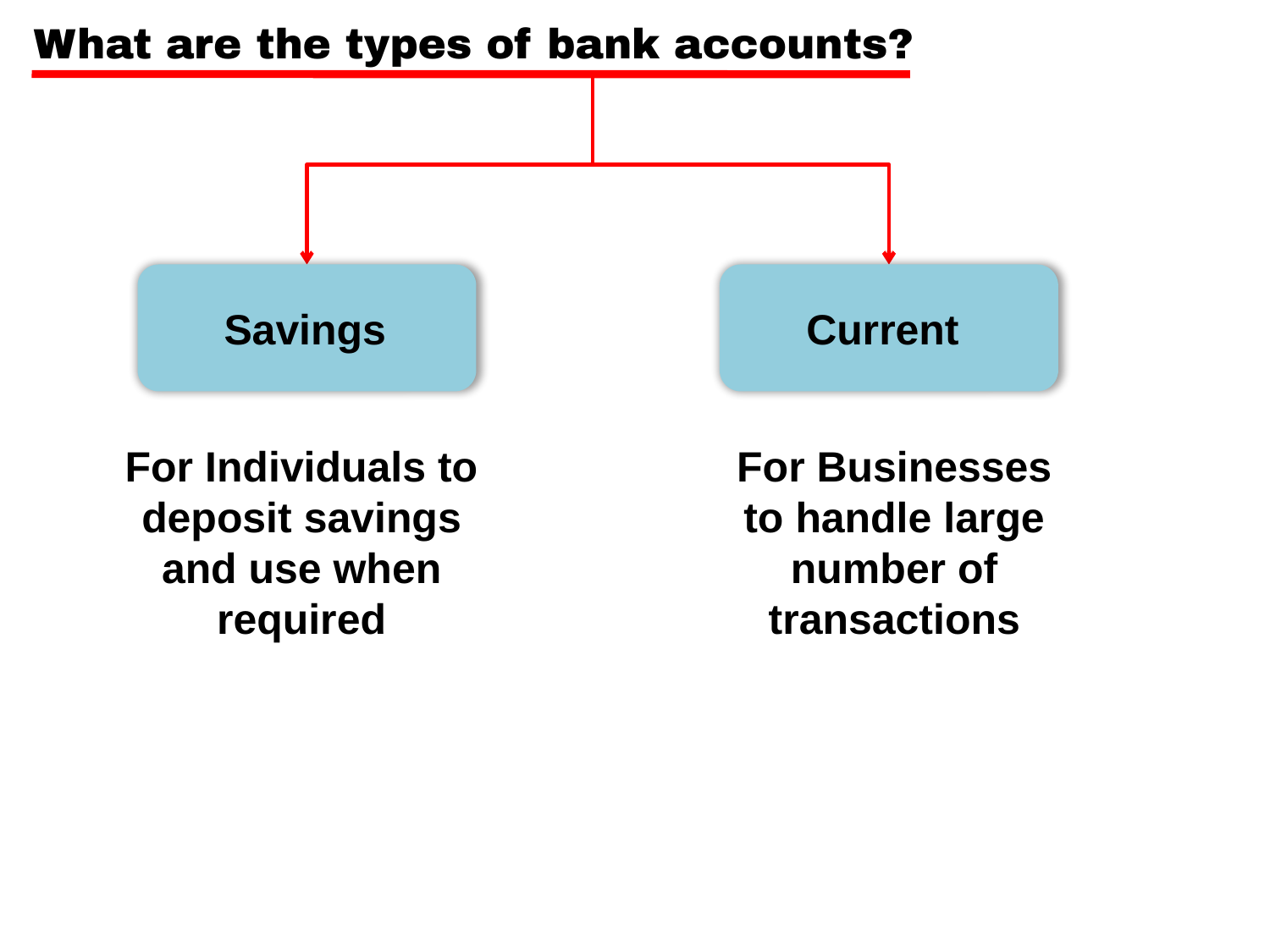

What are the types of bank accounts?

Savings

Current
For Individuals to deposit savings and use when required
For Businesses to handle large number of transactions